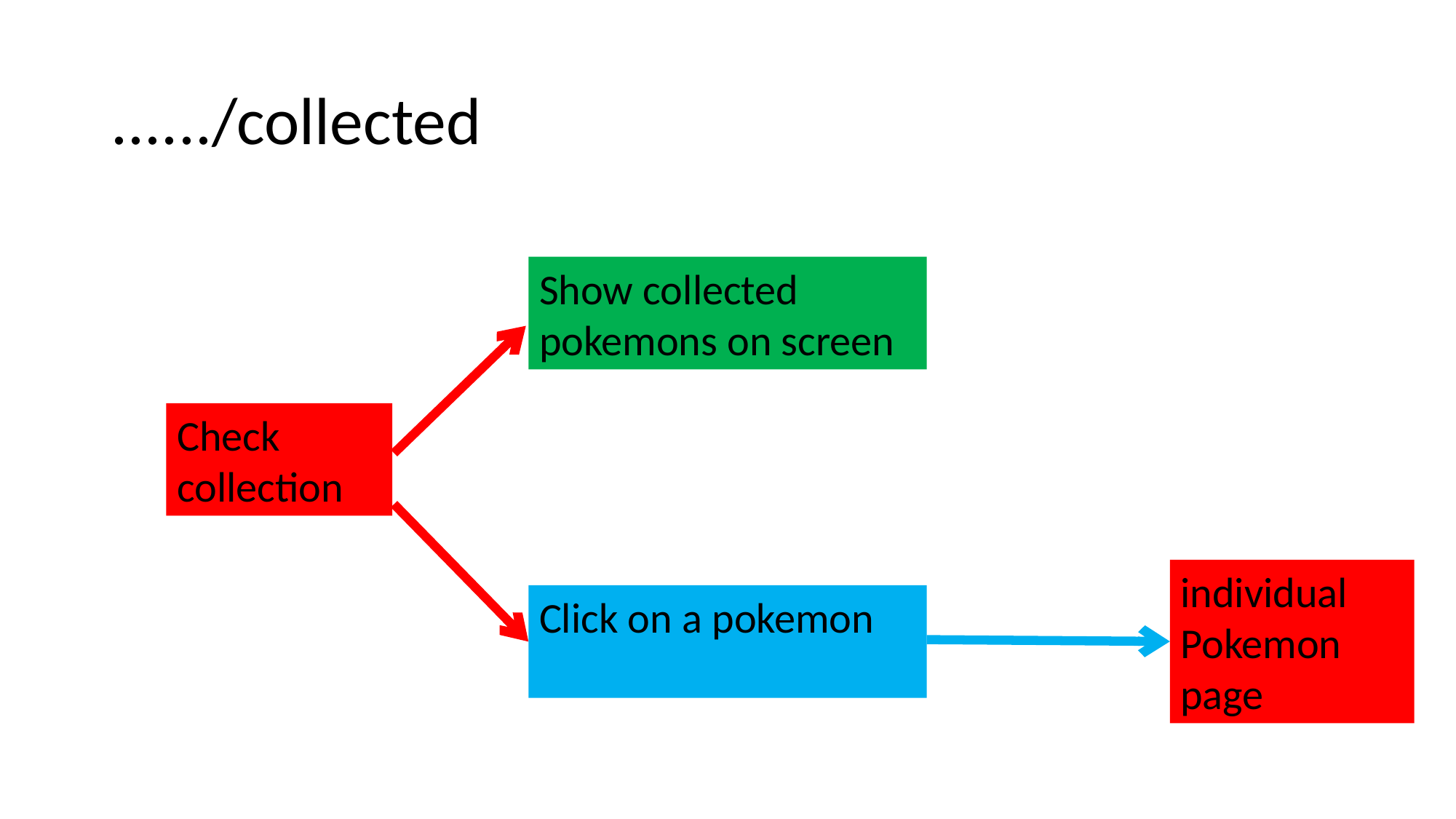

# ....../collected
Show collected pokemons on screen
Check collection
individual Pokemon page
Click on a pokemon